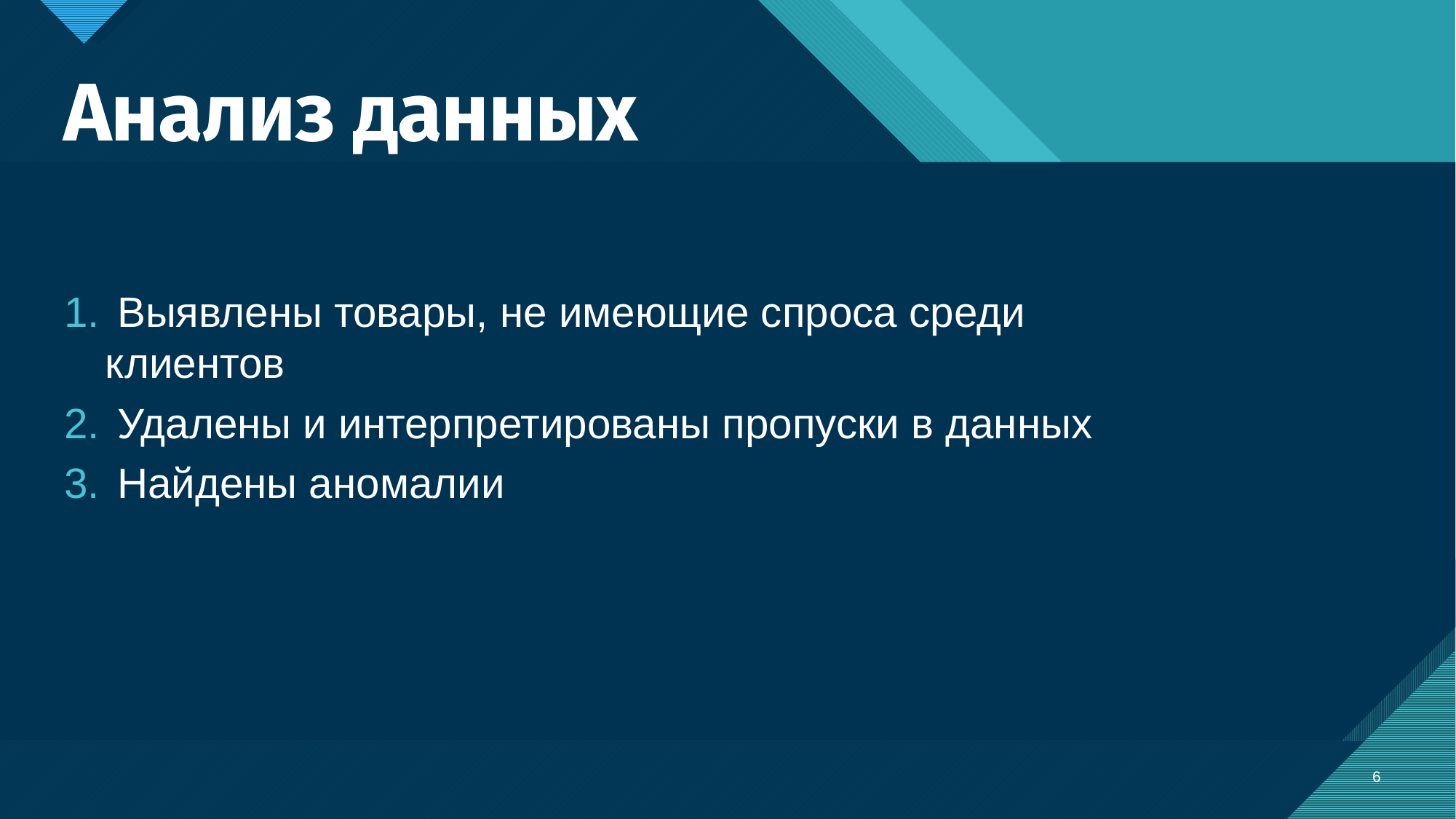

# Анализ данных
 Выявлены товары, не имеющие спроса среди клиентов
 Удалены и интерпретированы пропуски в данных
 Найдены аномалии
6